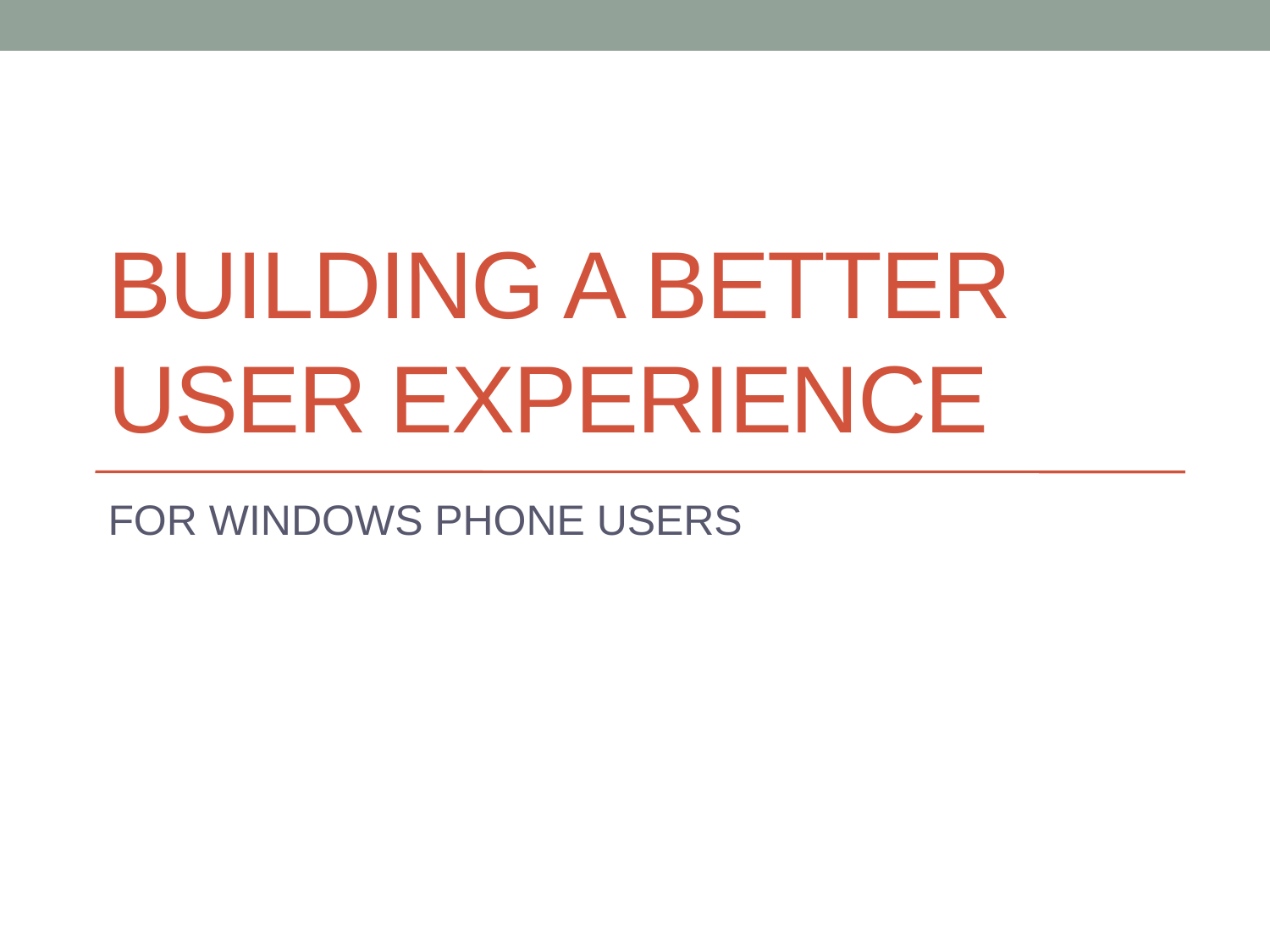

# Building a better User experience
FOR WINDOWS PHONE USERS